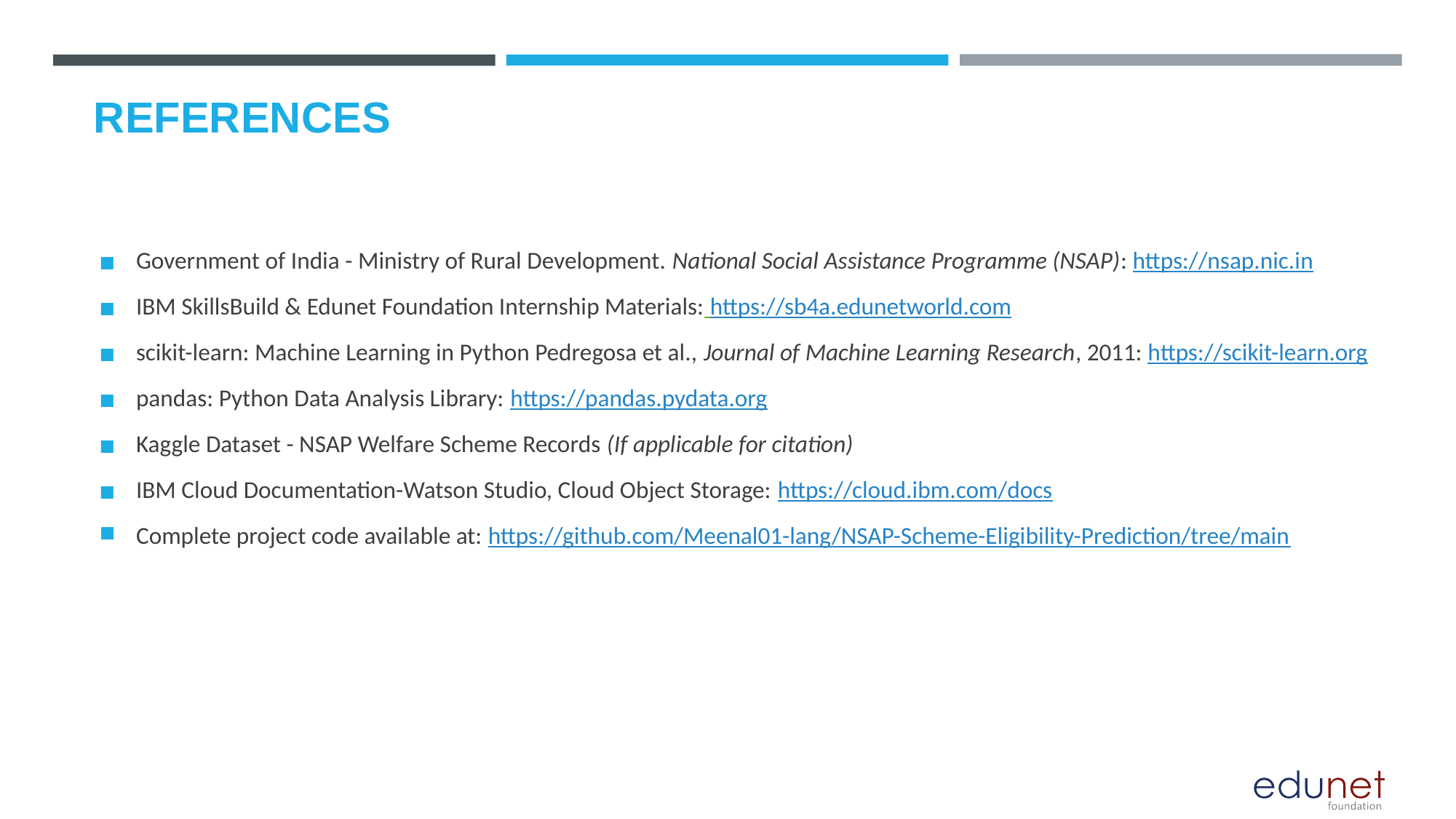

# REFERENCES
Government of India - Ministry of Rural Development. National Social Assistance Programme (NSAP): https://nsap.nic.in
IBM SkillsBuild & Edunet Foundation Internship Materials: https://sb4a.edunetworld.com
scikit-learn: Machine Learning in Python Pedregosa et al., Journal of Machine Learning Research, 2011: https://scikit-learn.org
pandas: Python Data Analysis Library: https://pandas.pydata.org
Kaggle Dataset - NSAP Welfare Scheme Records (If applicable for citation)
IBM Cloud Documentation-Watson Studio, Cloud Object Storage: https://cloud.ibm.com/docs
Complete project code available at: https://github.com/Meenal01-lang/NSAP-Scheme-Eligibility-Prediction/tree/main